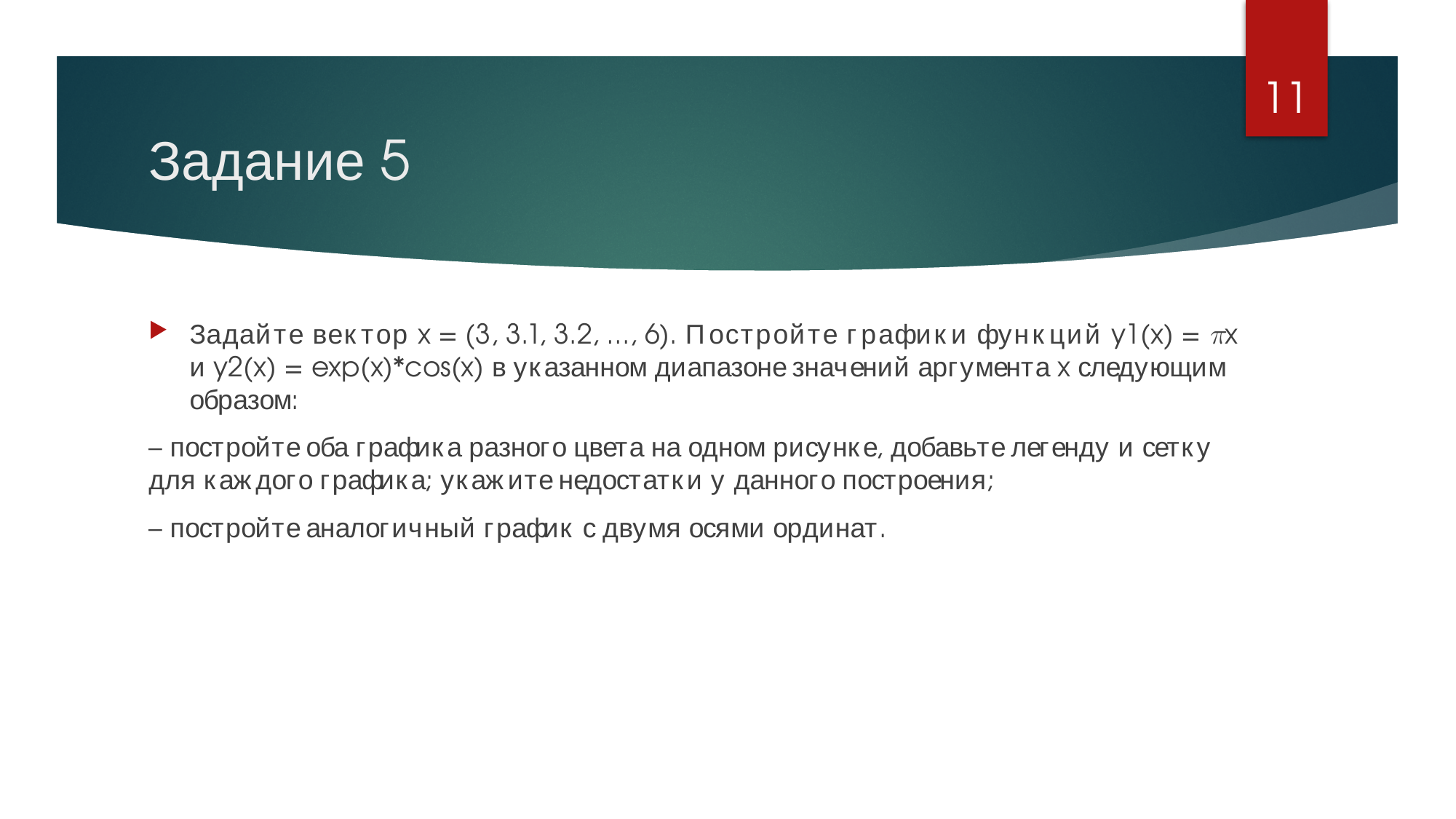

11
# Задание 5
Задайте вектор x = (3, 3.1, 3.2, …, 6). Постройте графики функций y1(x) = 𝜋x и y2(x) = exp(x)*cos(x) в указанном диапазоне значений аргумента x следующим образом:
– постройте оба графика разного цвета на одном рисунке, добавьте легенду и сетку для каждого графика; укажите недостатки у данного построения;
– постройте аналогичный график с двумя осями ординат.